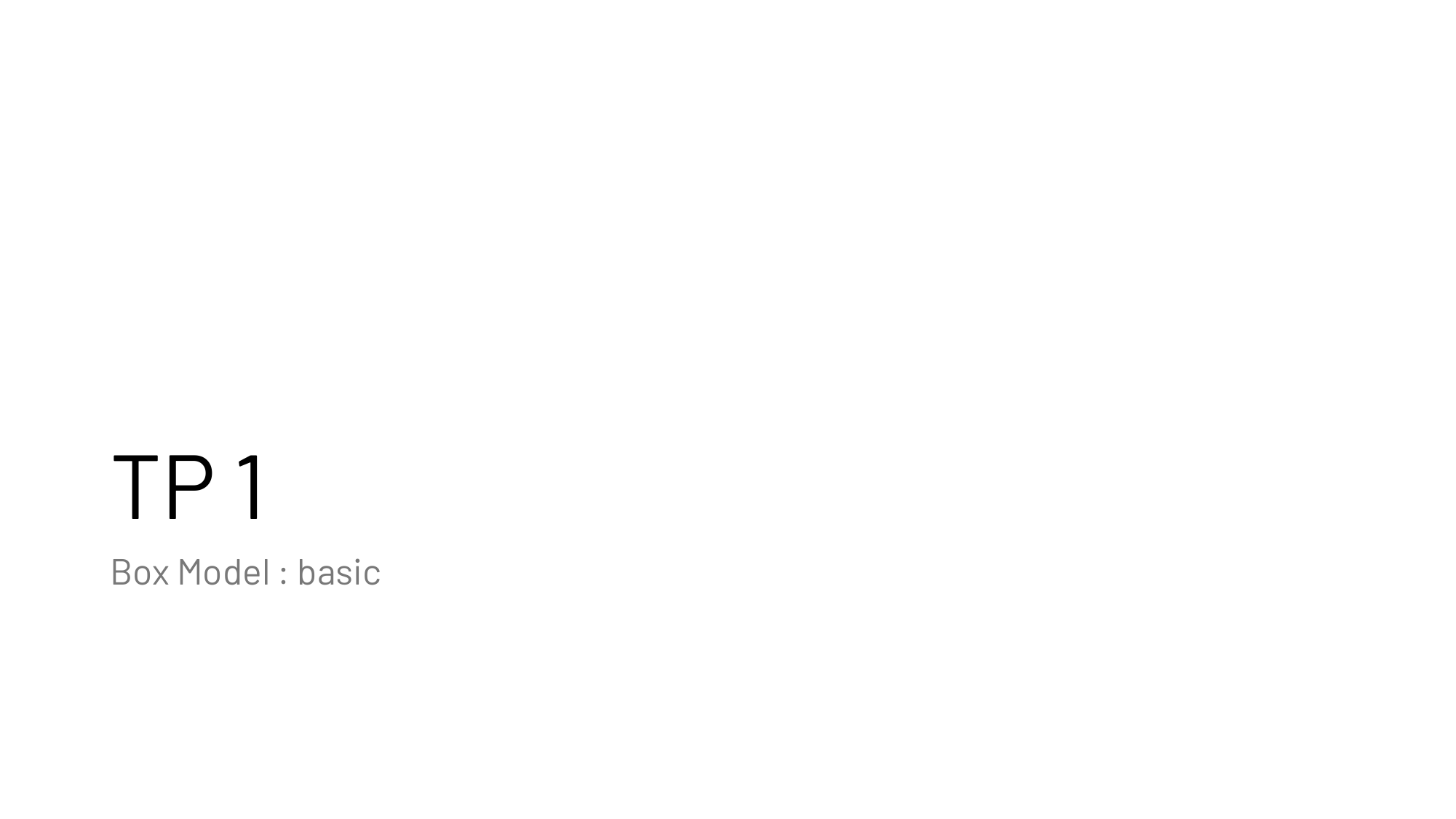

# TP 1
Box Model : basic